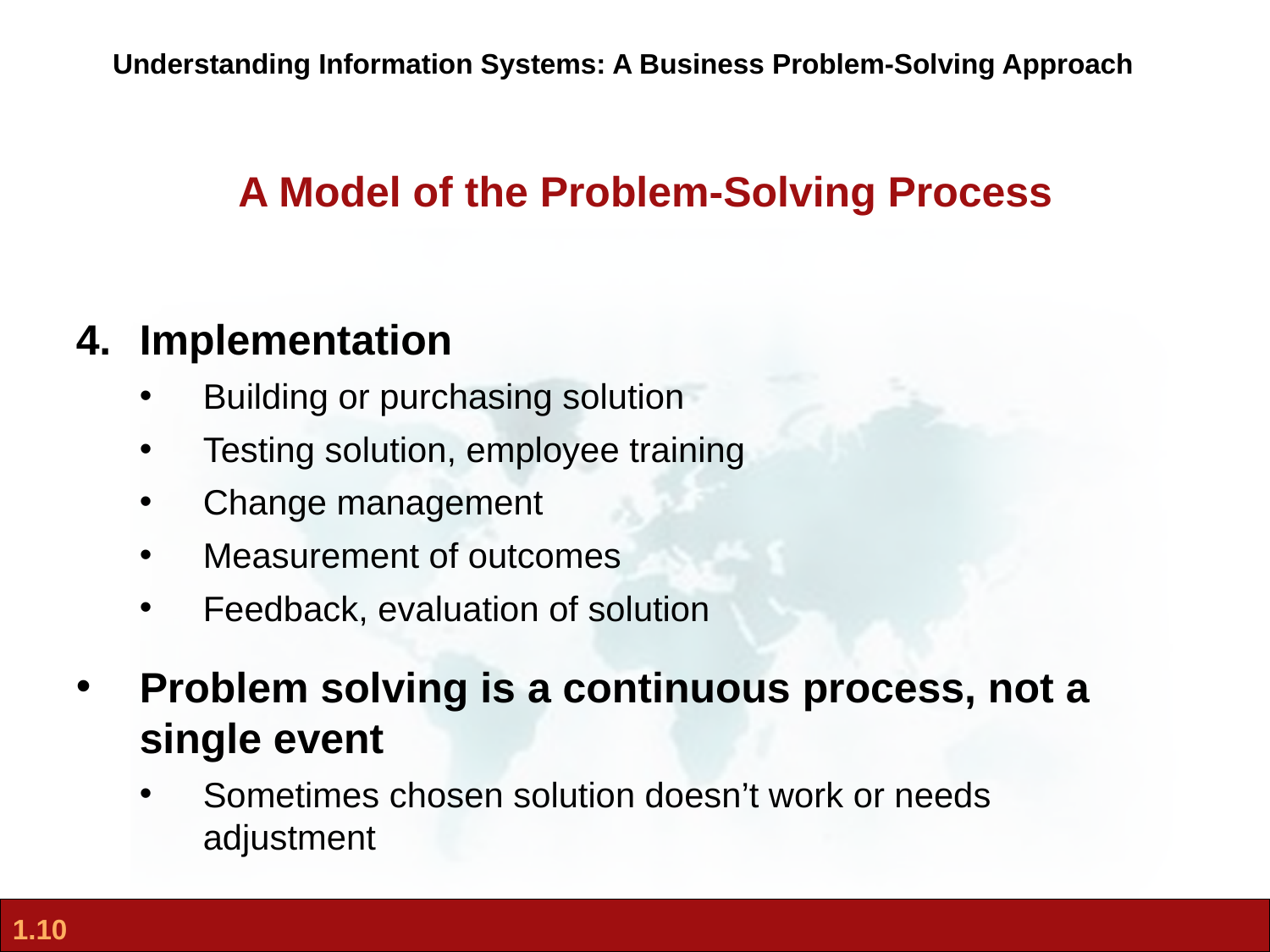

Understanding Information Systems: A Business Problem-Solving Approach
A Model of the Problem-Solving Process
Implementation
Building or purchasing solution
Testing solution, employee training
Change management
Measurement of outcomes
Feedback, evaluation of solution
Problem solving is a continuous process, not a single event
Sometimes chosen solution doesn’t work or needs adjustment